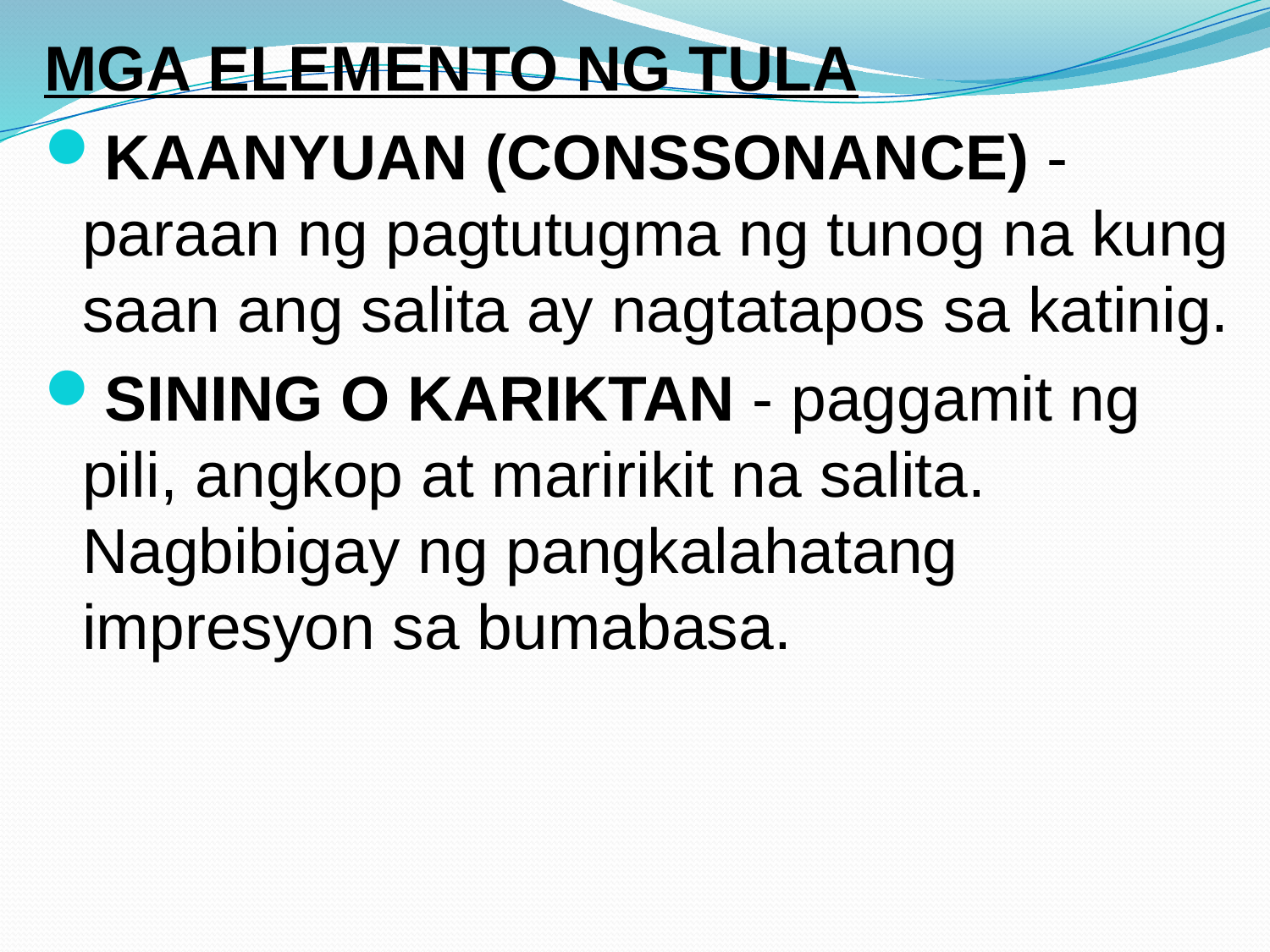

MGA ELEMENTO NG TULA
KAANYUAN (CONSSONANCE) - paraan ng pagtutugma ng tunog na kung saan ang salita ay nagtatapos sa katinig.
SINING O KARIKTAN - paggamit ng pili, angkop at maririkit na salita. Nagbibigay ng pangkalahatang impresyon sa bumabasa.